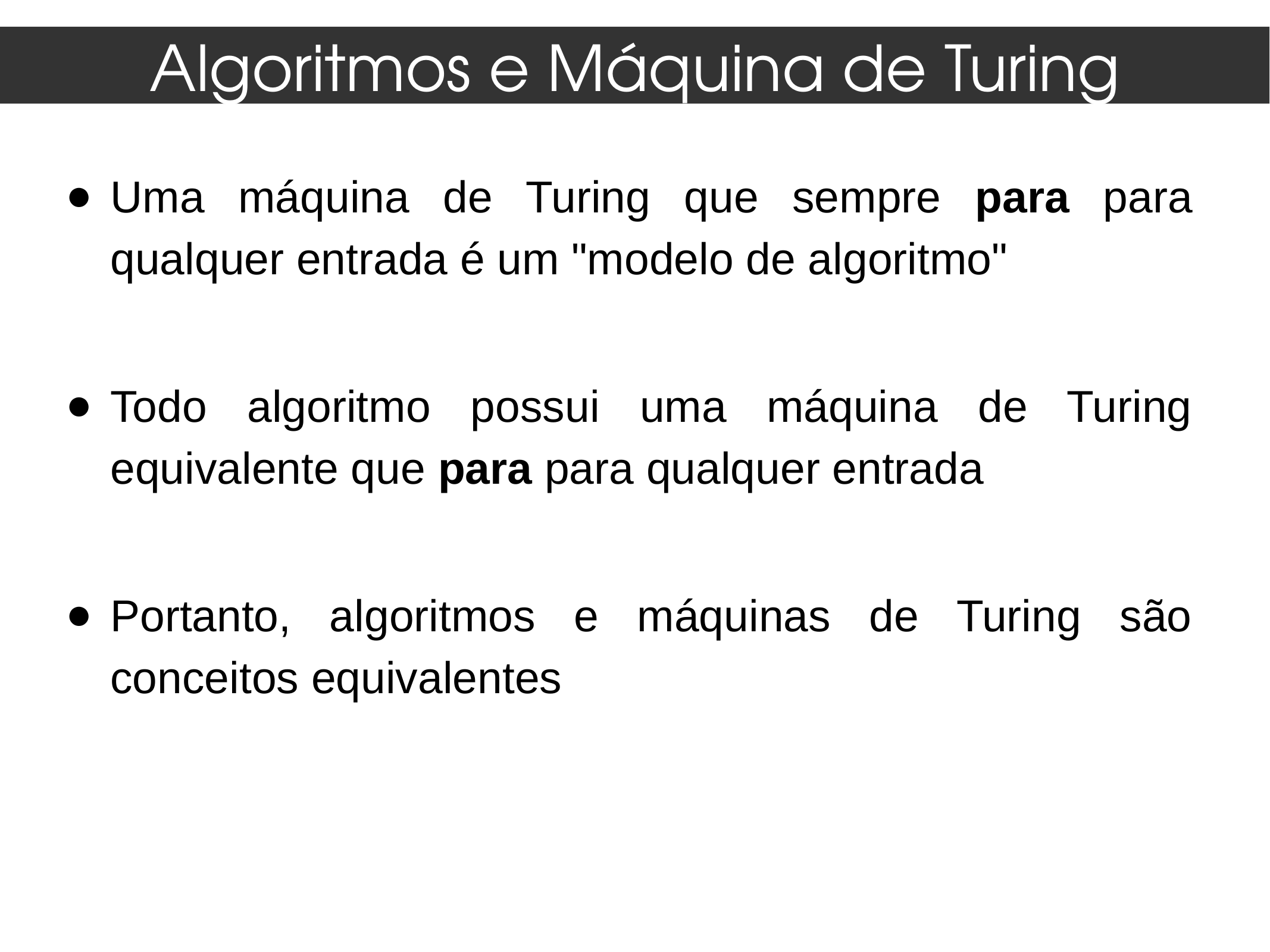

Algoritmos e Máquina de Turing
Uma máquina de Turing que sempre para para qualquer entrada é um "modelo de algoritmo"

Todo algoritmo possui uma máquina de Turing equivalente que para para qualquer entrada

Portanto, algoritmos e máquinas de Turing são conceitos equivalentes